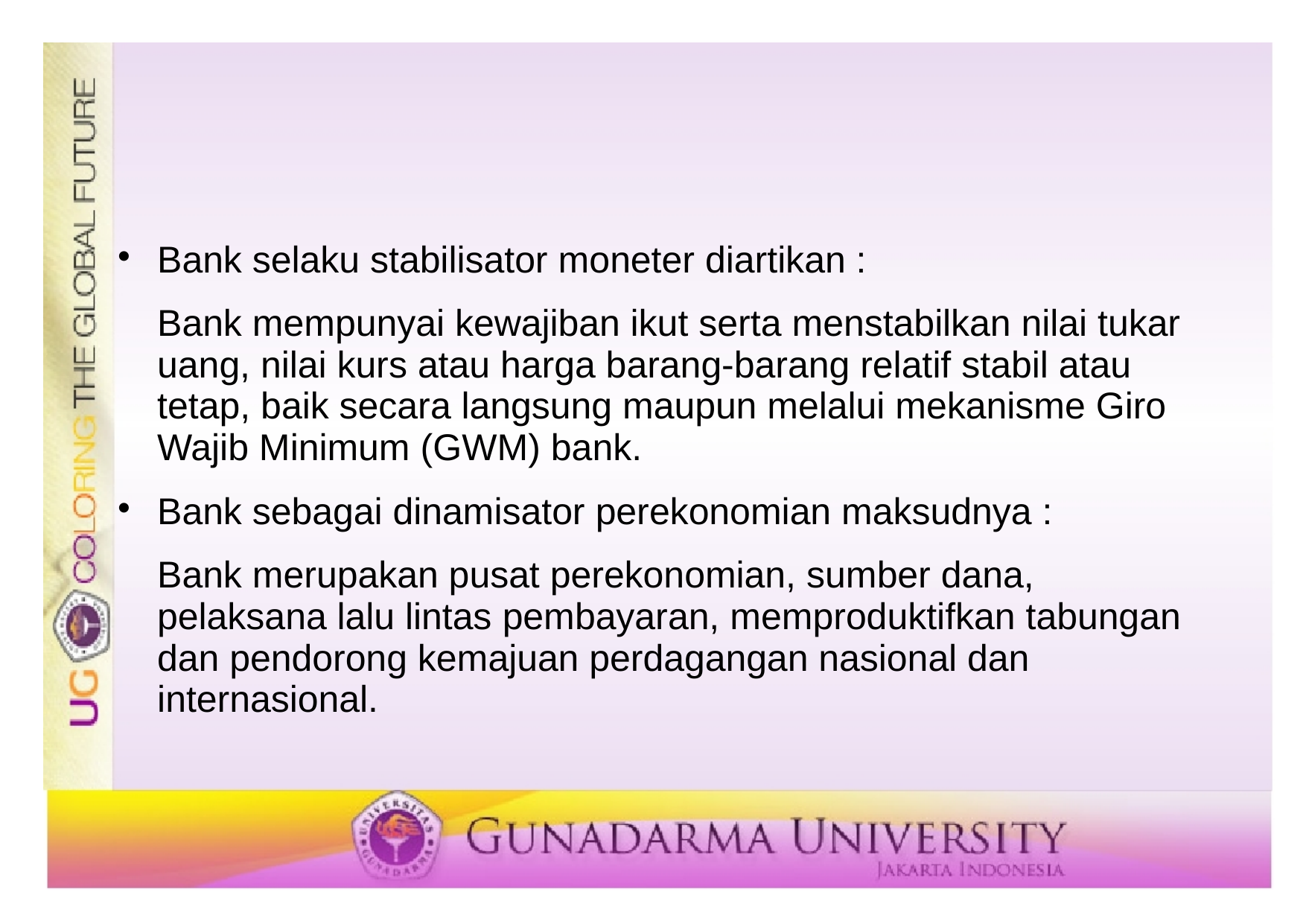

#
Bank selaku stabilisator moneter diartikan :
	Bank mempunyai kewajiban ikut serta menstabilkan nilai tukar uang, nilai kurs atau harga barang-barang relatif stabil atau tetap, baik secara langsung maupun melalui mekanisme Giro Wajib Minimum (GWM) bank.
Bank sebagai dinamisator perekonomian maksudnya :
	Bank merupakan pusat perekonomian, sumber dana, pelaksana lalu lintas pembayaran, memproduktifkan tabungan dan pendorong kemajuan perdagangan nasional dan internasional.